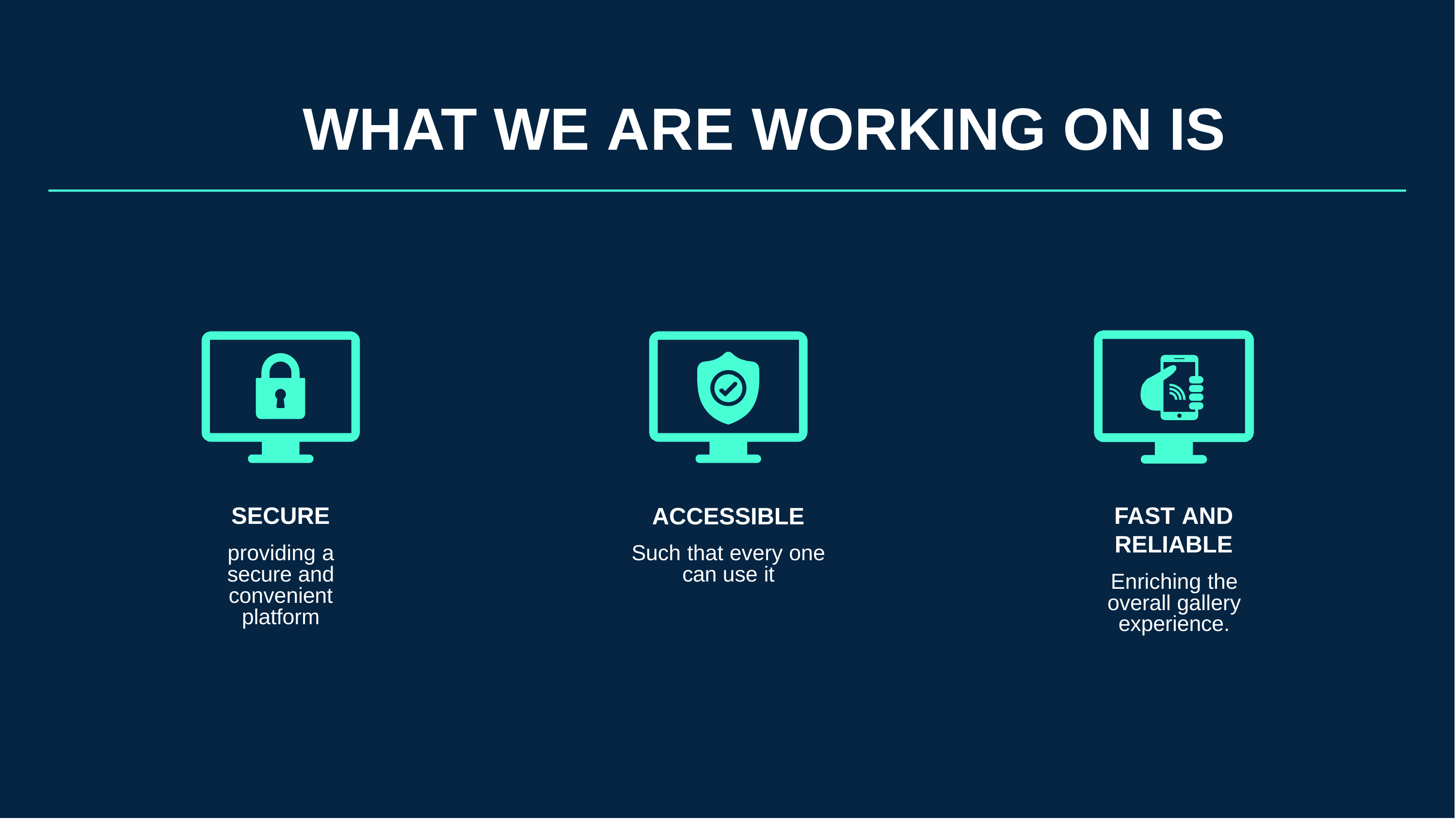

# WHAT WE ARE WORKING ON IS

SECURE
providing a secure and convenient platform
ACCESSIBLE
Such that every one can use it
FAST AND RELIABLE
Enriching the overall gallery experience.